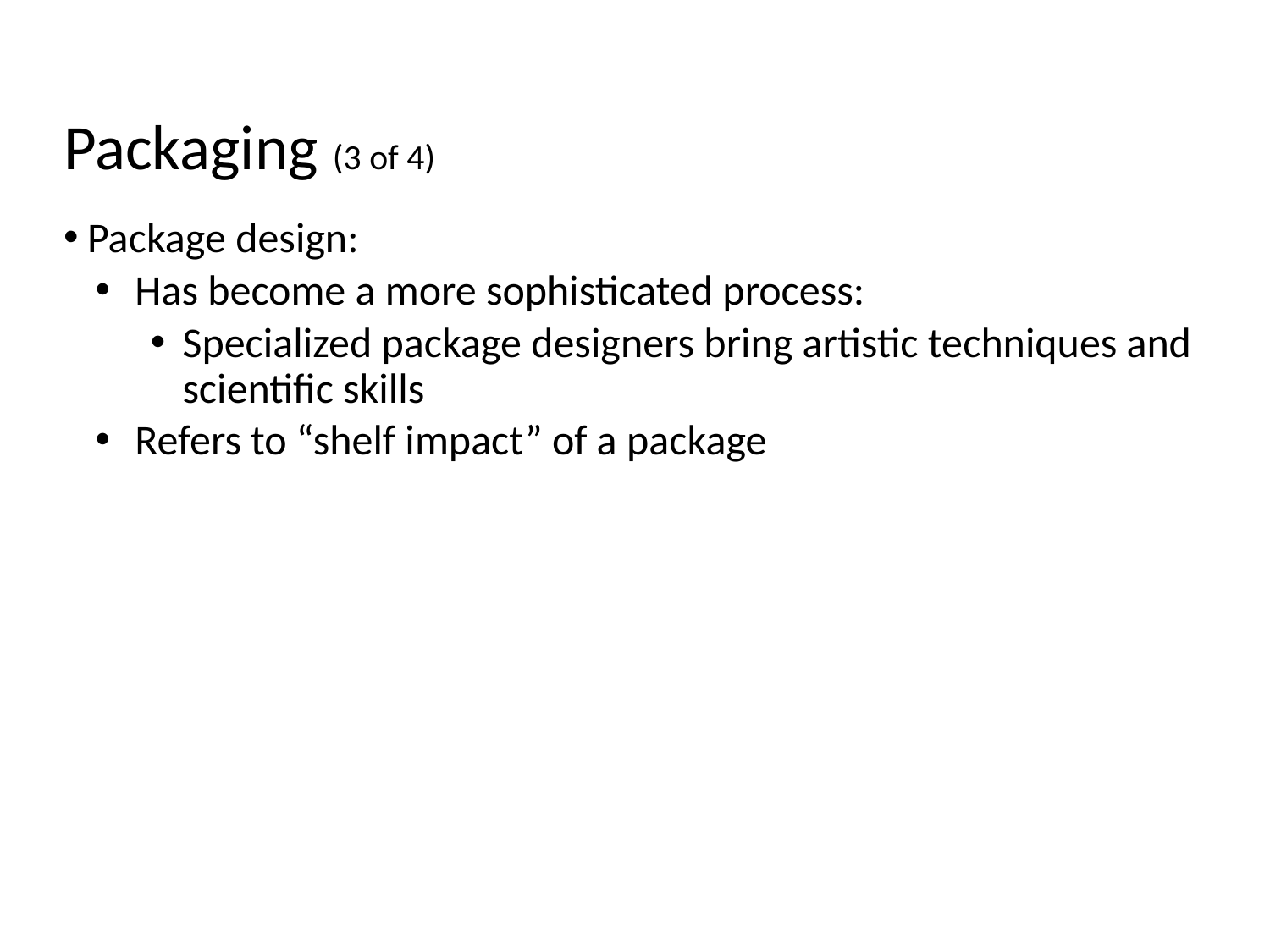

# Packaging (3 of 4)
Package design:
Has become a more sophisticated process:
Specialized package designers bring artistic techniques and scientific skills
Refers to “shelf impact” of a package